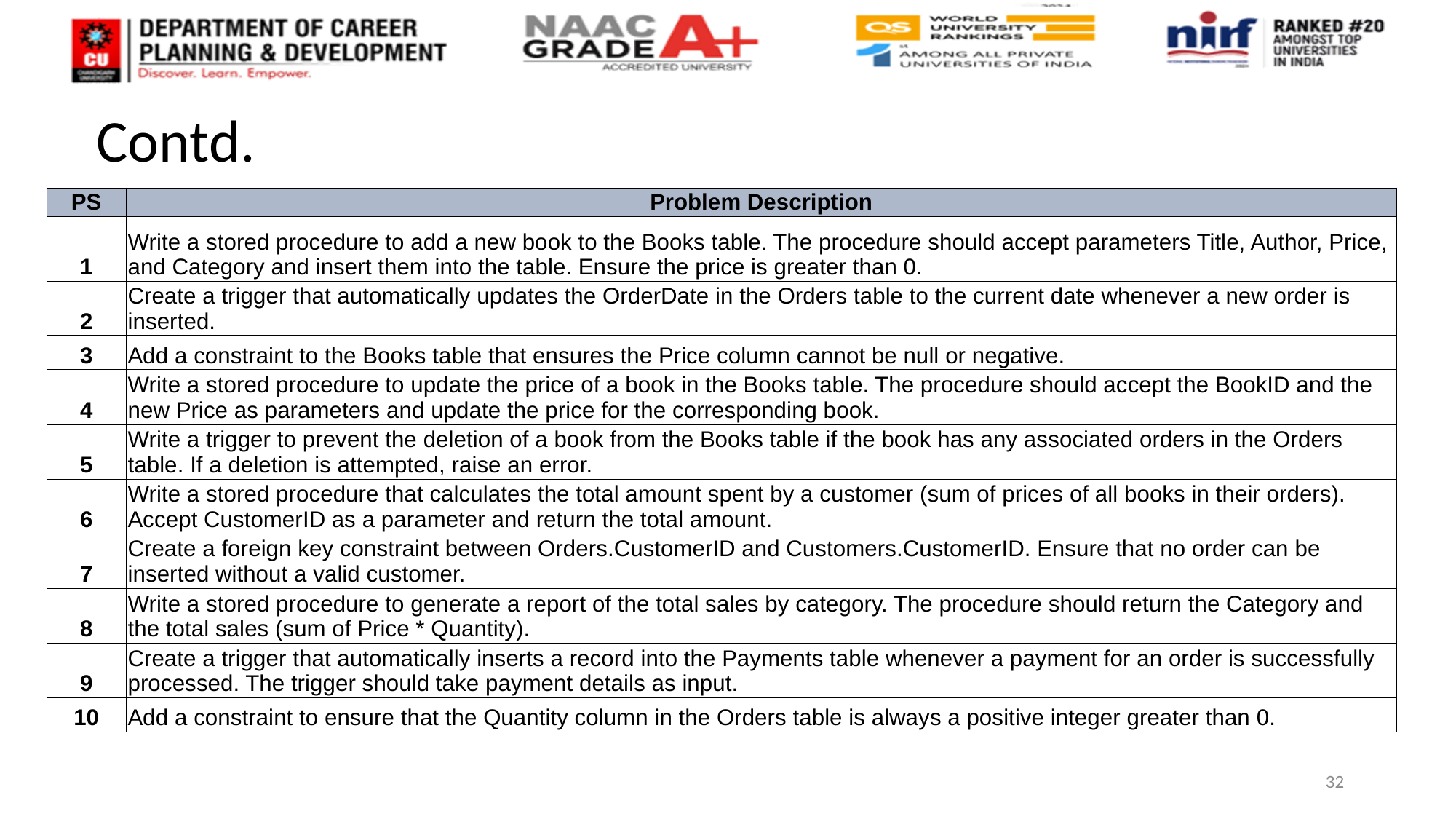

# Contd.
| PS | Problem Description |
| --- | --- |
| 1 | Write a stored procedure to add a new book to the Books table. The procedure should accept parameters Title, Author, Price, and Category and insert them into the table. Ensure the price is greater than 0. |
| 2 | Create a trigger that automatically updates the OrderDate in the Orders table to the current date whenever a new order is inserted. |
| 3 | Add a constraint to the Books table that ensures the Price column cannot be null or negative. |
| 4 | Write a stored procedure to update the price of a book in the Books table. The procedure should accept the BookID and the new Price as parameters and update the price for the corresponding book. |
| 5 | Write a trigger to prevent the deletion of a book from the Books table if the book has any associated orders in the Orders table. If a deletion is attempted, raise an error. |
| 6 | Write a stored procedure that calculates the total amount spent by a customer (sum of prices of all books in their orders). Accept CustomerID as a parameter and return the total amount. |
| 7 | Create a foreign key constraint between Orders.CustomerID and Customers.CustomerID. Ensure that no order can be inserted without a valid customer. |
| 8 | Write a stored procedure to generate a report of the total sales by category. The procedure should return the Category and the total sales (sum of Price \* Quantity). |
| 9 | Create a trigger that automatically inserts a record into the Payments table whenever a payment for an order is successfully processed. The trigger should take payment details as input. |
| 10 | Add a constraint to ensure that the Quantity column in the Orders table is always a positive integer greater than 0. |

32